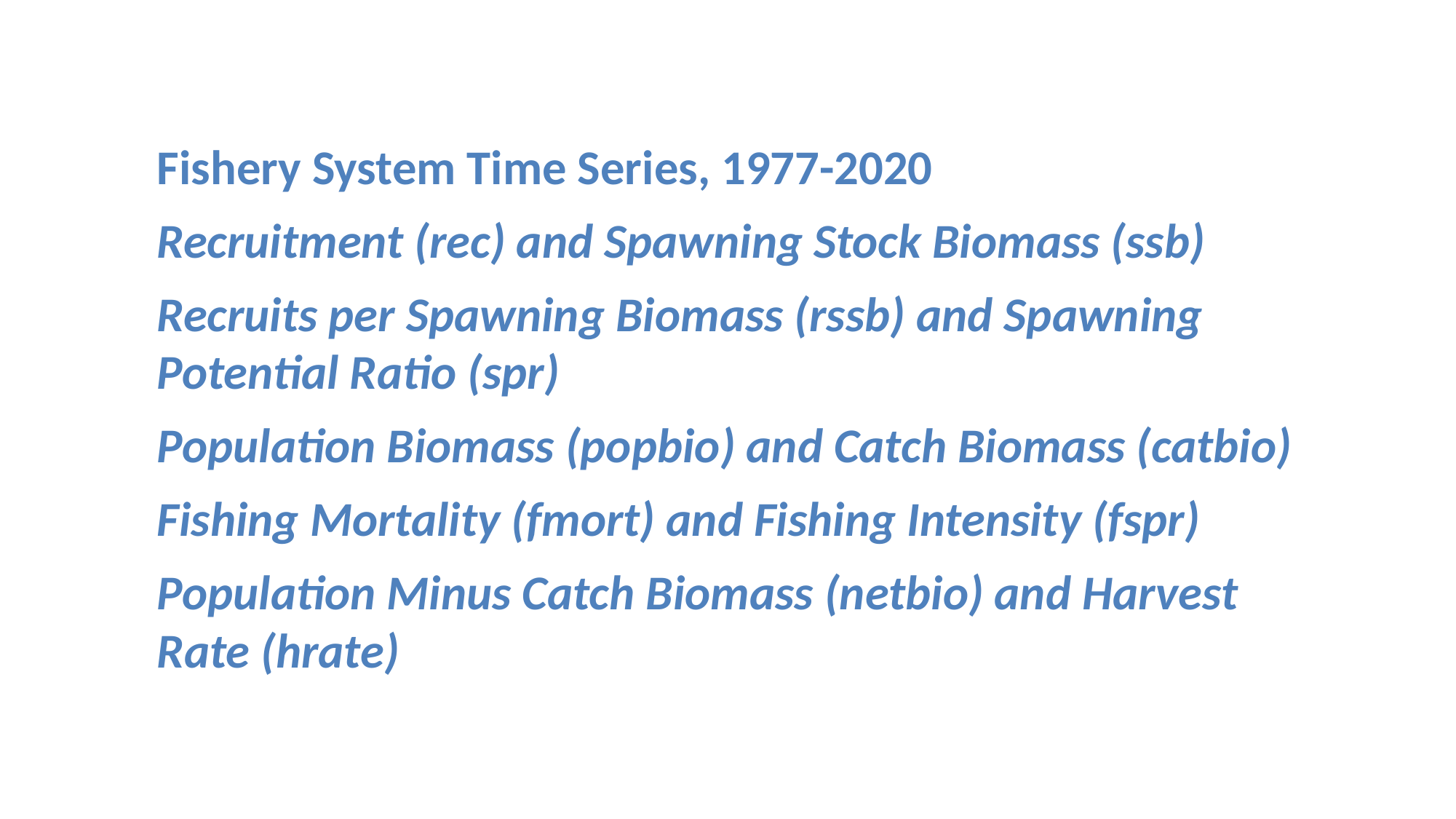

Fishery System Time Series, 1977-2020
Recruitment (rec) and Spawning Stock Biomass (ssb)
Recruits per Spawning Biomass (rssb) and Spawning Potential Ratio (spr)
Population Biomass (popbio) and Catch Biomass (catbio)
Fishing Mortality (fmort) and Fishing Intensity (fspr)
Population Minus Catch Biomass (netbio) and Harvest Rate (hrate)